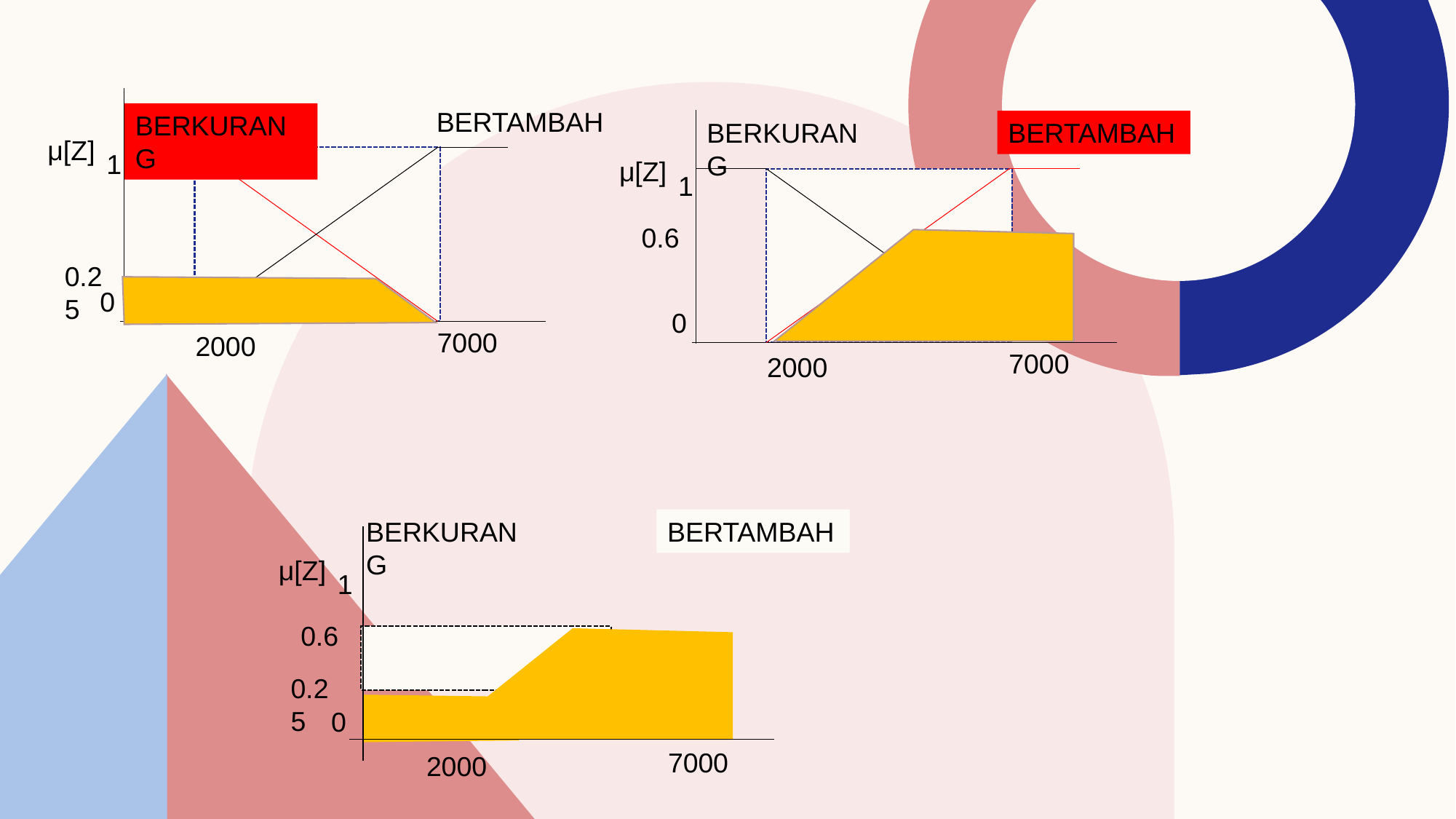

BERTAMBAH
BERKURANG
μ[Z]
1

0.25

0
7000
2000
BERTAMBAH
BERKURANG
μ[Z]
1

0.6
0
7000
2000

BERTAMBAH
BERKURANG
μ[Z]
1
0.6

0
7000
2000

0.25